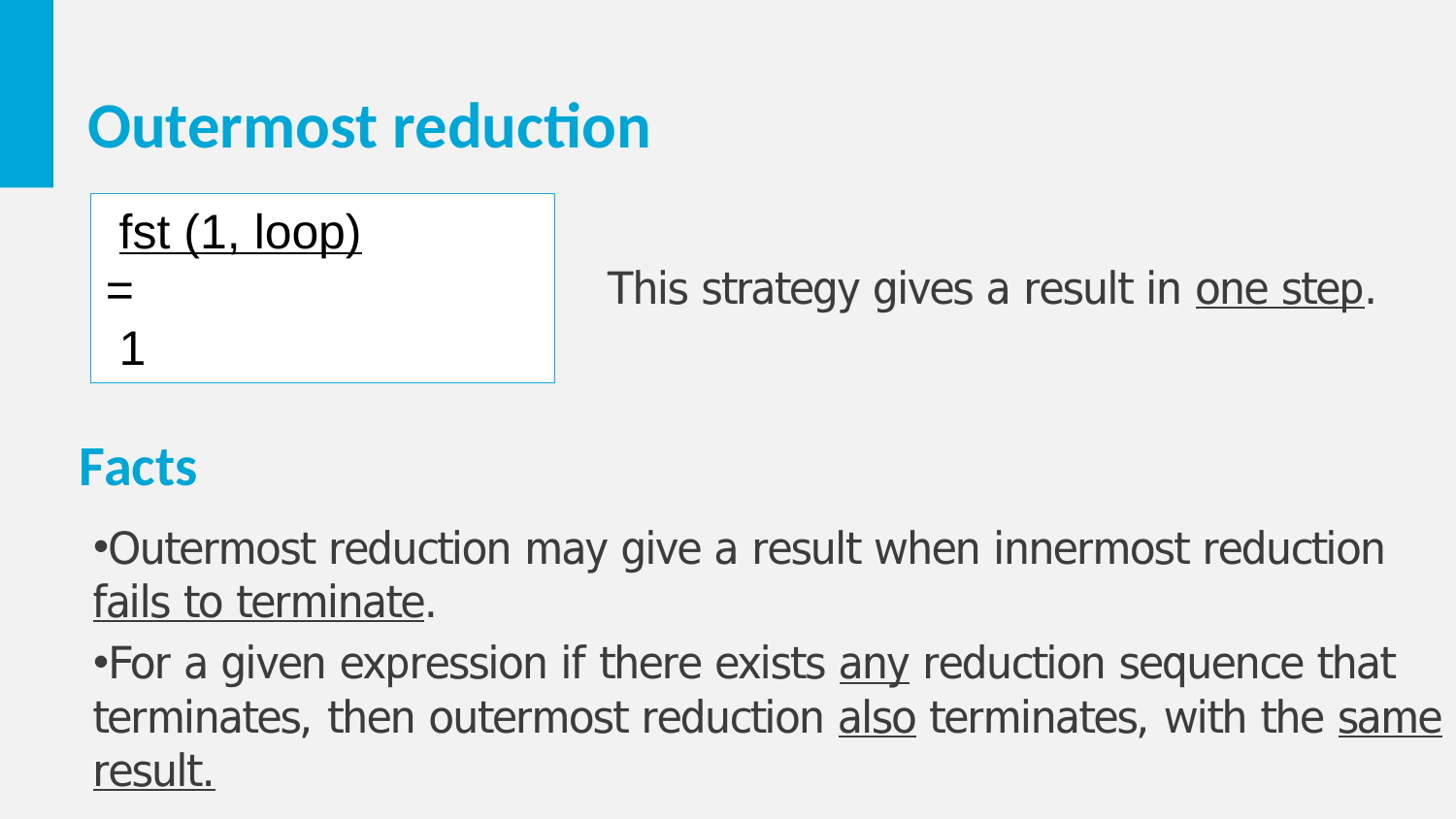

# Outermost reduction
 fst (1, loop)
=
 1
This strategy gives a result in one step.
Facts
Outermost reduction may give a result when innermost reduction fails to terminate.
For a given expression if there exists any reduction sequence that terminates, then outermost reduction also terminates, with the same result.